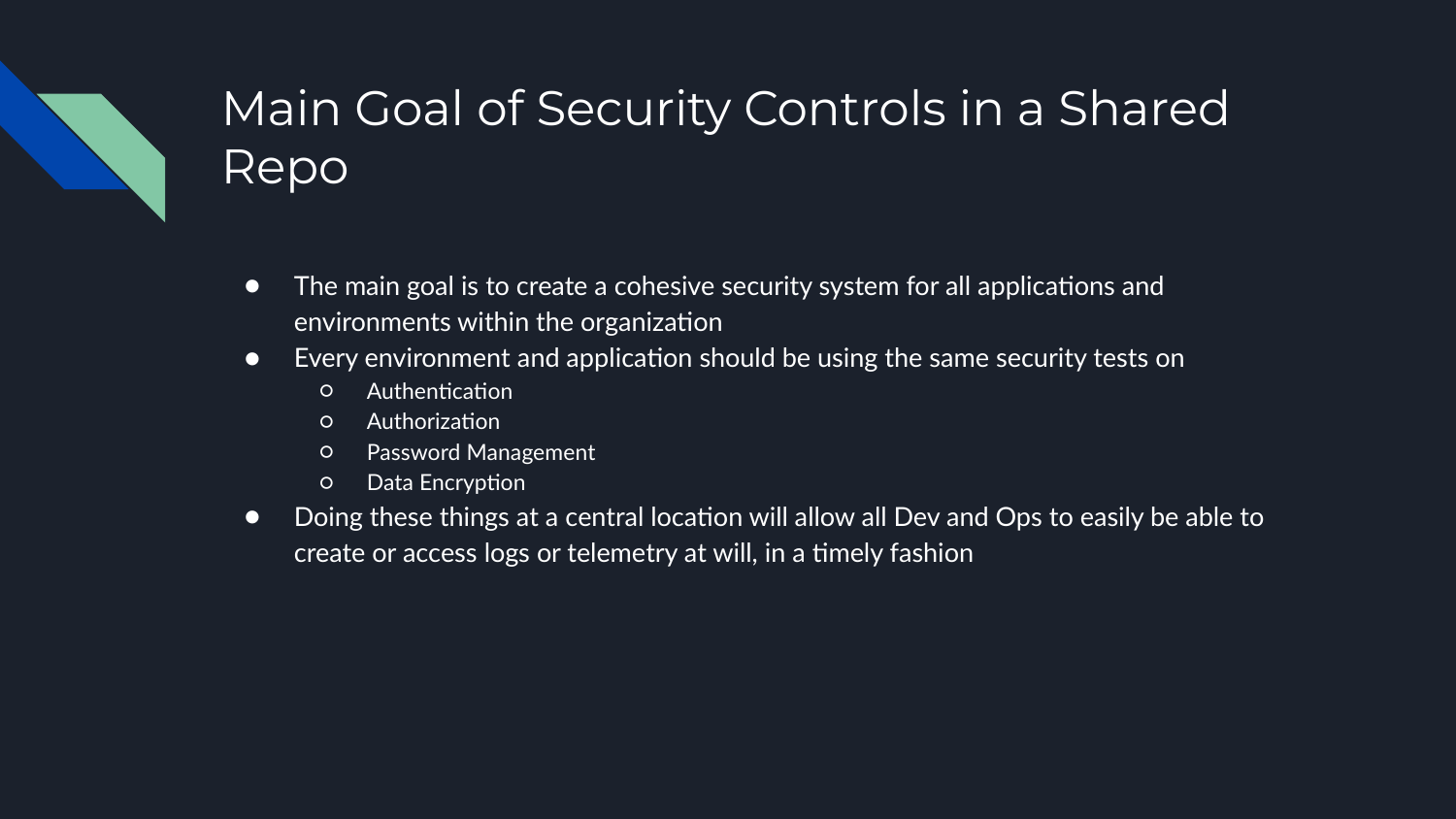

# Main Goal of Security Controls in a Shared Repo
The main goal is to create a cohesive security system for all applications and environments within the organization
Every environment and application should be using the same security tests on
Authentication
Authorization
Password Management
Data Encryption
Doing these things at a central location will allow all Dev and Ops to easily be able to create or access logs or telemetry at will, in a timely fashion